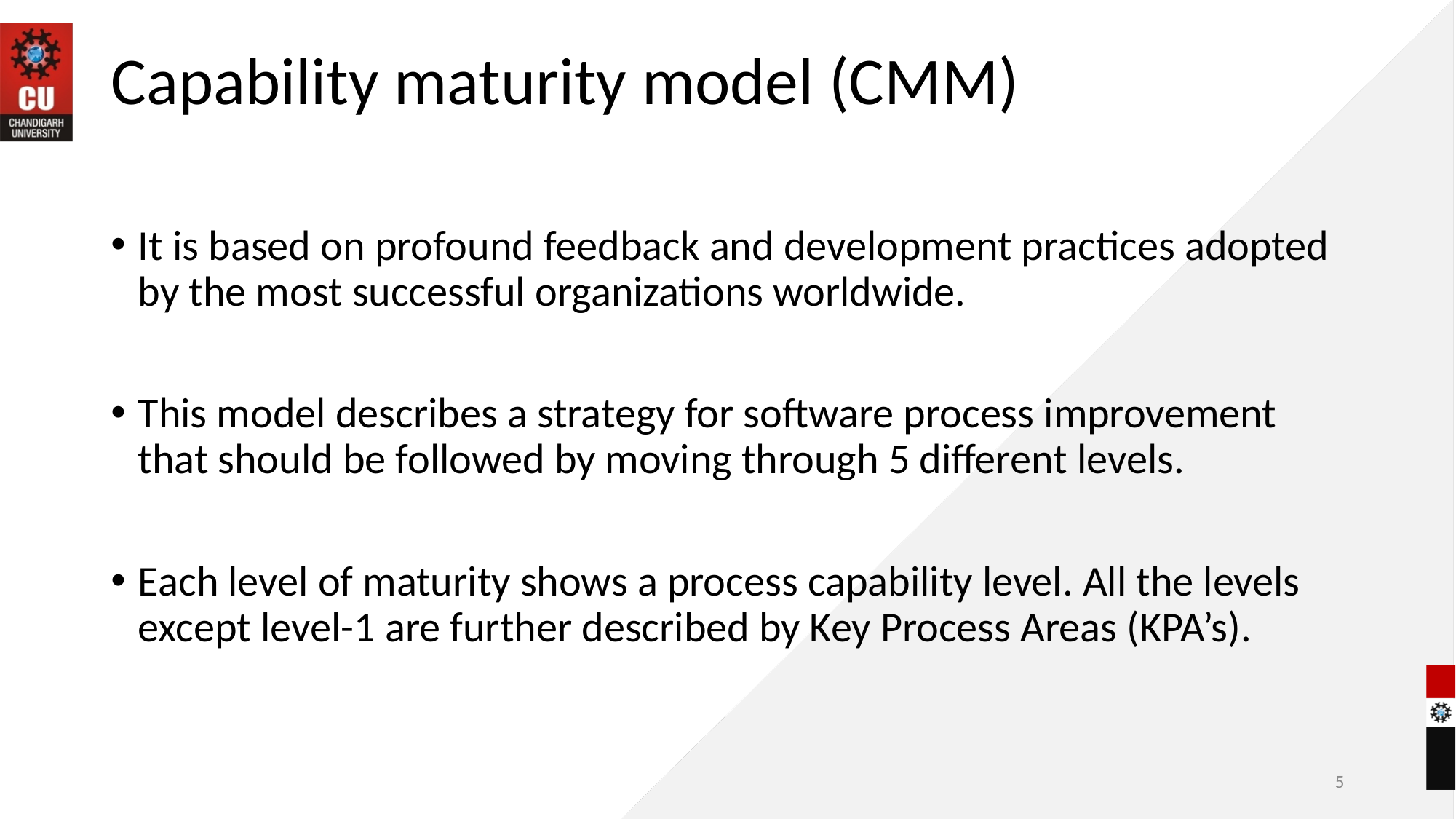

# Capability maturity model (CMM)
It is based on profound feedback and development practices adopted by the most successful organizations worldwide.

This model describes a strategy for software process improvement that should be followed by moving through 5 different levels.

Each level of maturity shows a process capability level. All the levels except level-1 are further described by Key Process Areas (KPA’s).

5